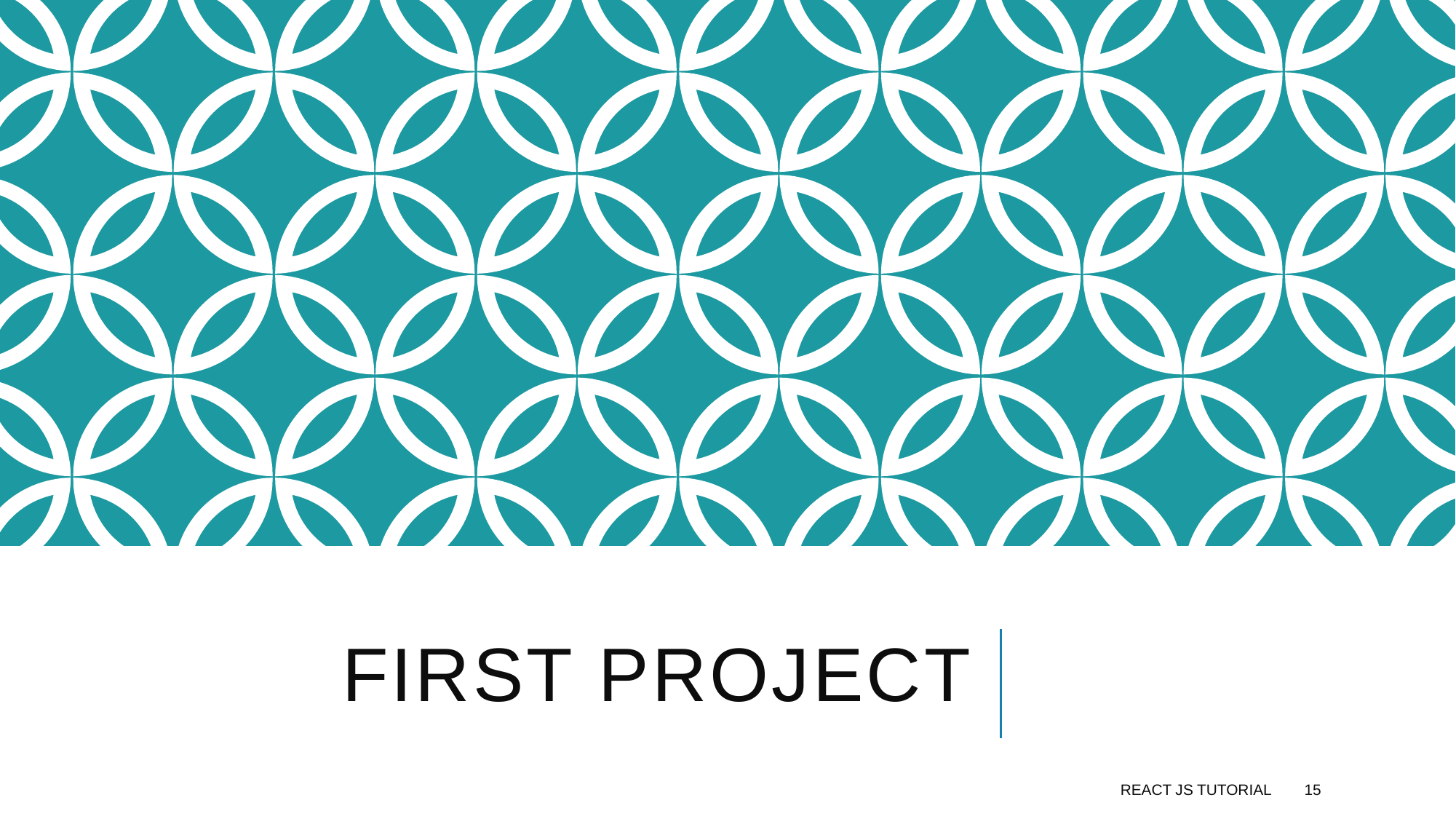

# First project

React JS Tutorial
15